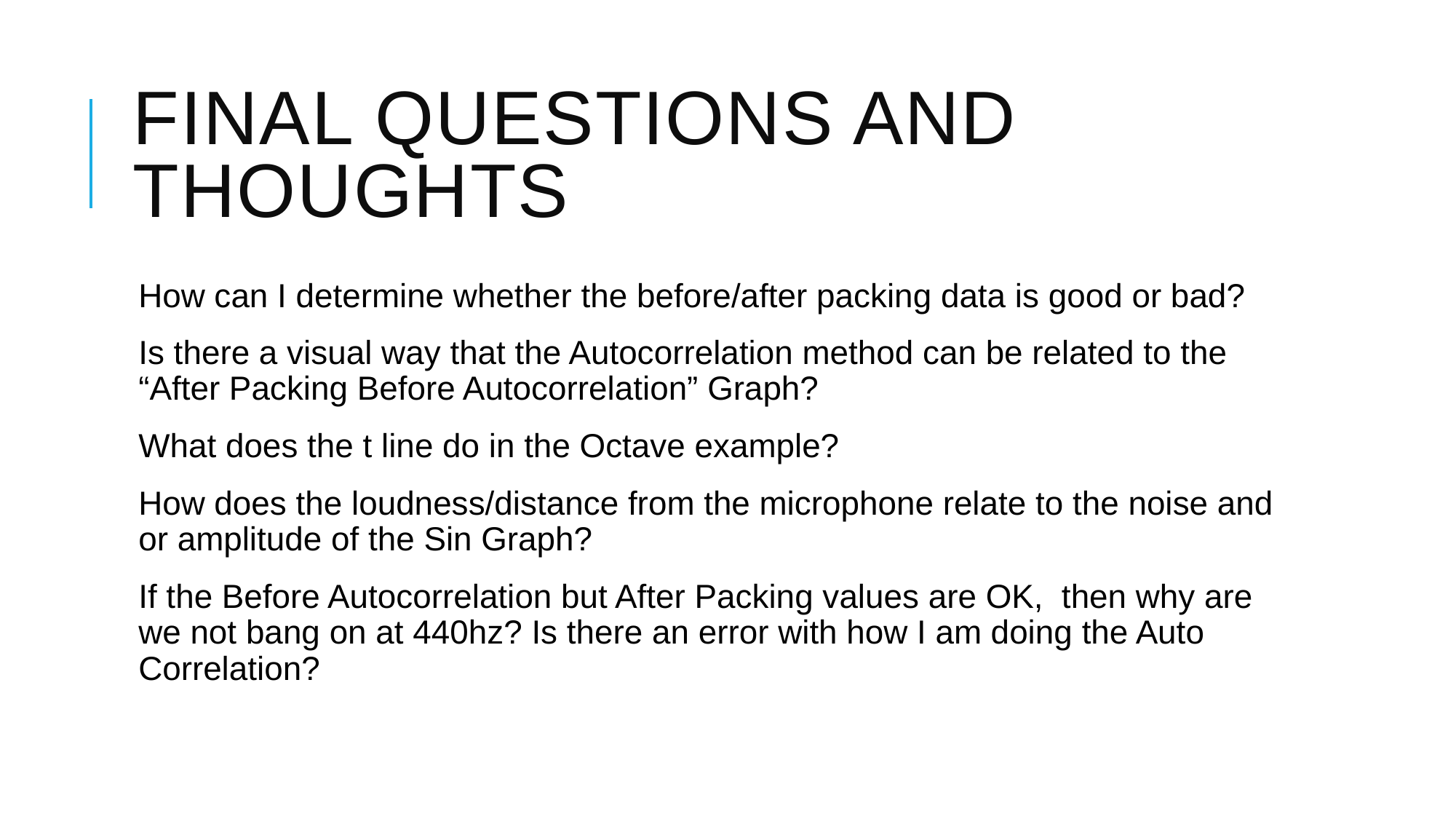

# Final questions and thoughts
How can I determine whether the before/after packing data is good or bad?
Is there a visual way that the Autocorrelation method can be related to the “After Packing Before Autocorrelation” Graph?
What does the t line do in the Octave example?
How does the loudness/distance from the microphone relate to the noise and or amplitude of the Sin Graph?
If the Before Autocorrelation but After Packing values are OK,  then why are we not bang on at 440hz? Is there an error with how I am doing the Auto Correlation?